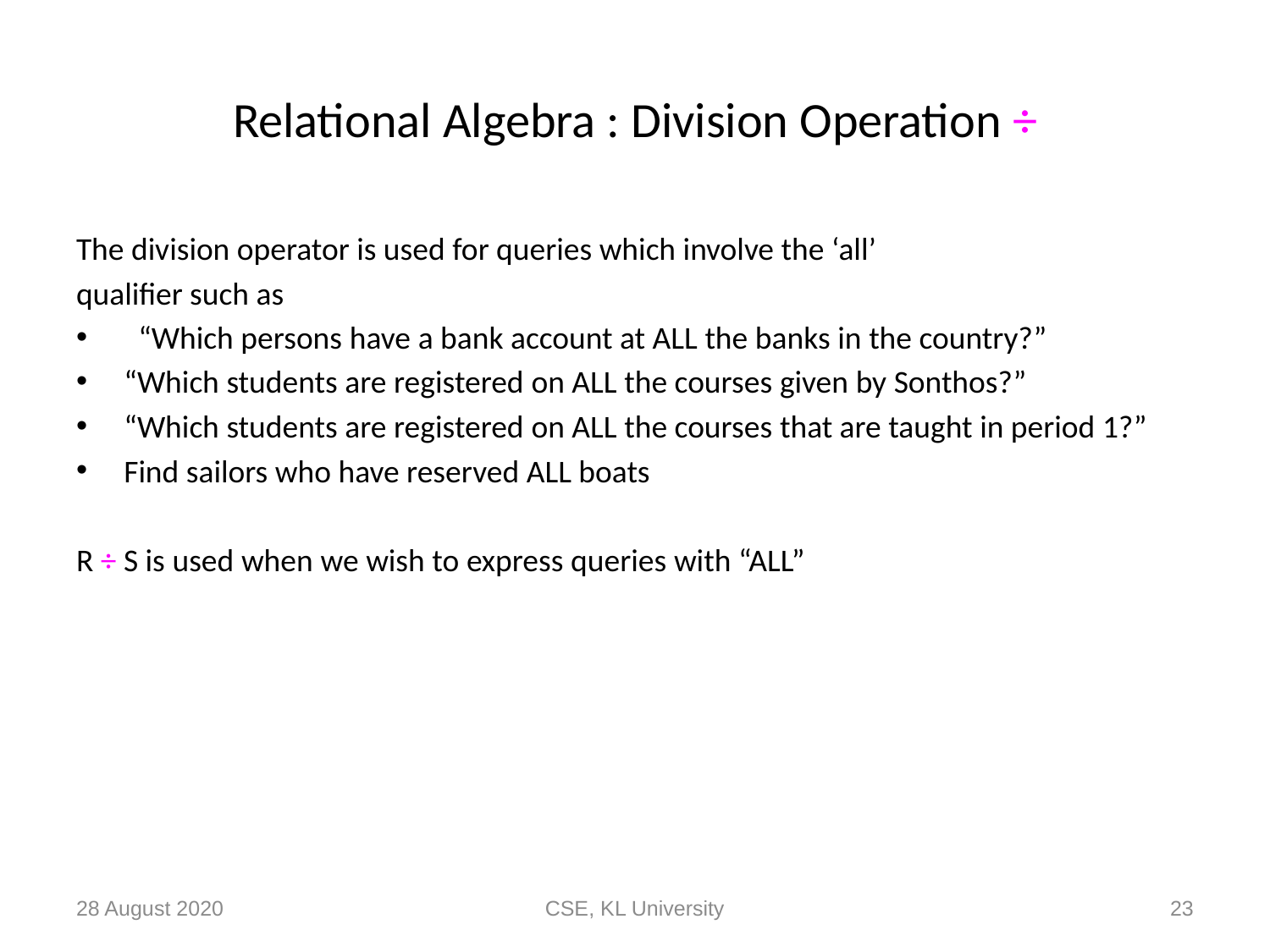

# Relational Algebra : Division Operation ÷
The division operator is used for queries which involve the ‘all’
qualifier such as
  “Which persons have a bank account at ALL the banks in the country?”
“Which students are registered on ALL the courses given by Sonthos?”
“Which students are registered on ALL the courses that are taught in period 1?”
Find sailors who have reserved ALL boats

R ÷ S is used when we wish to express queries with “ALL”
28 August 2020
CSE, KL University
23